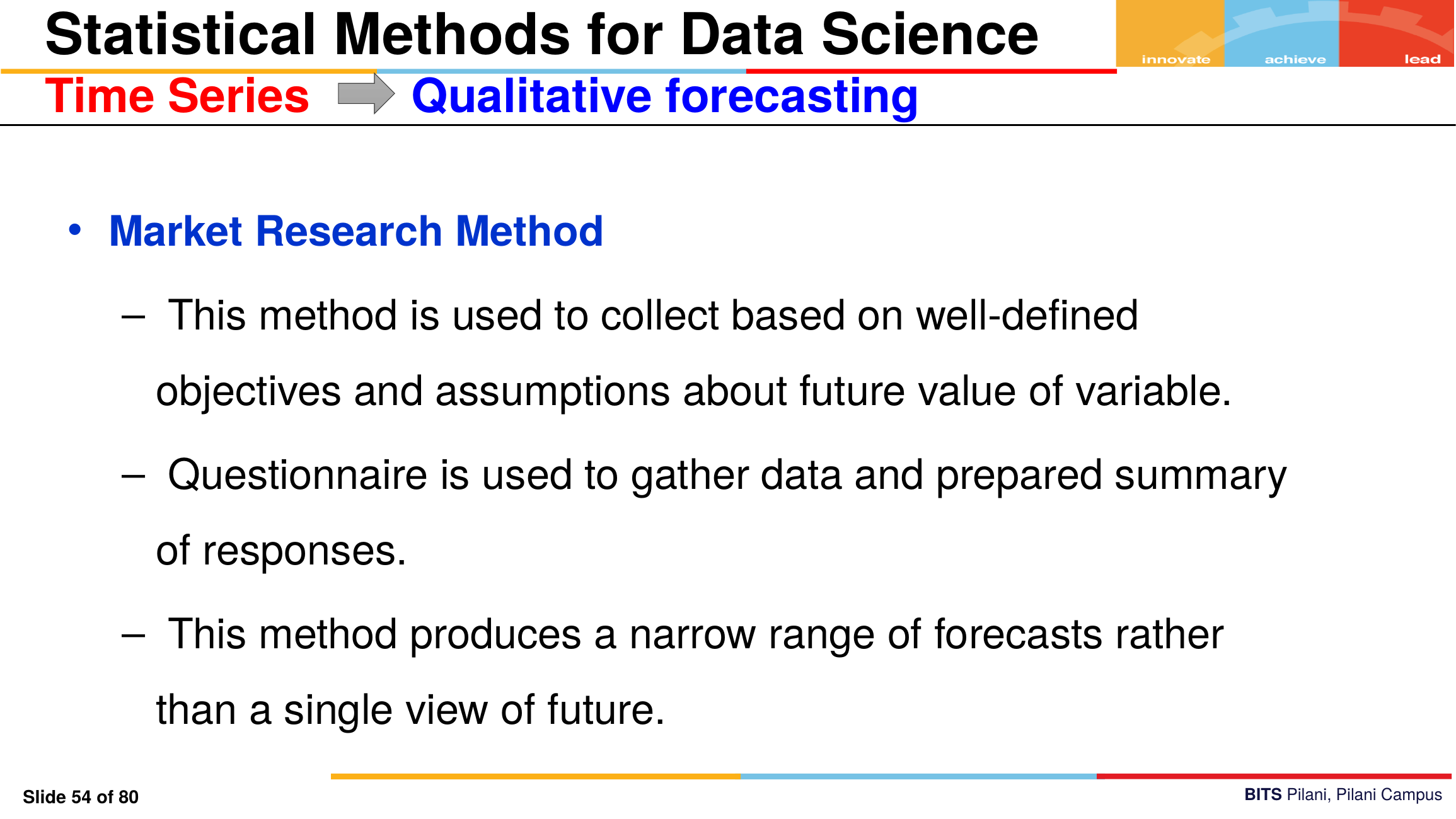

Statistical Methods for Data Science
Time Series
Qualitative forecasting

Market Research Method
 This method is used to collect based on well-defined objectives and assumptions about future value of variable.
 Questionnaire is used to gather data and prepared summary of responses.
 This method produces a narrow range of forecasts rather than a single view of future.